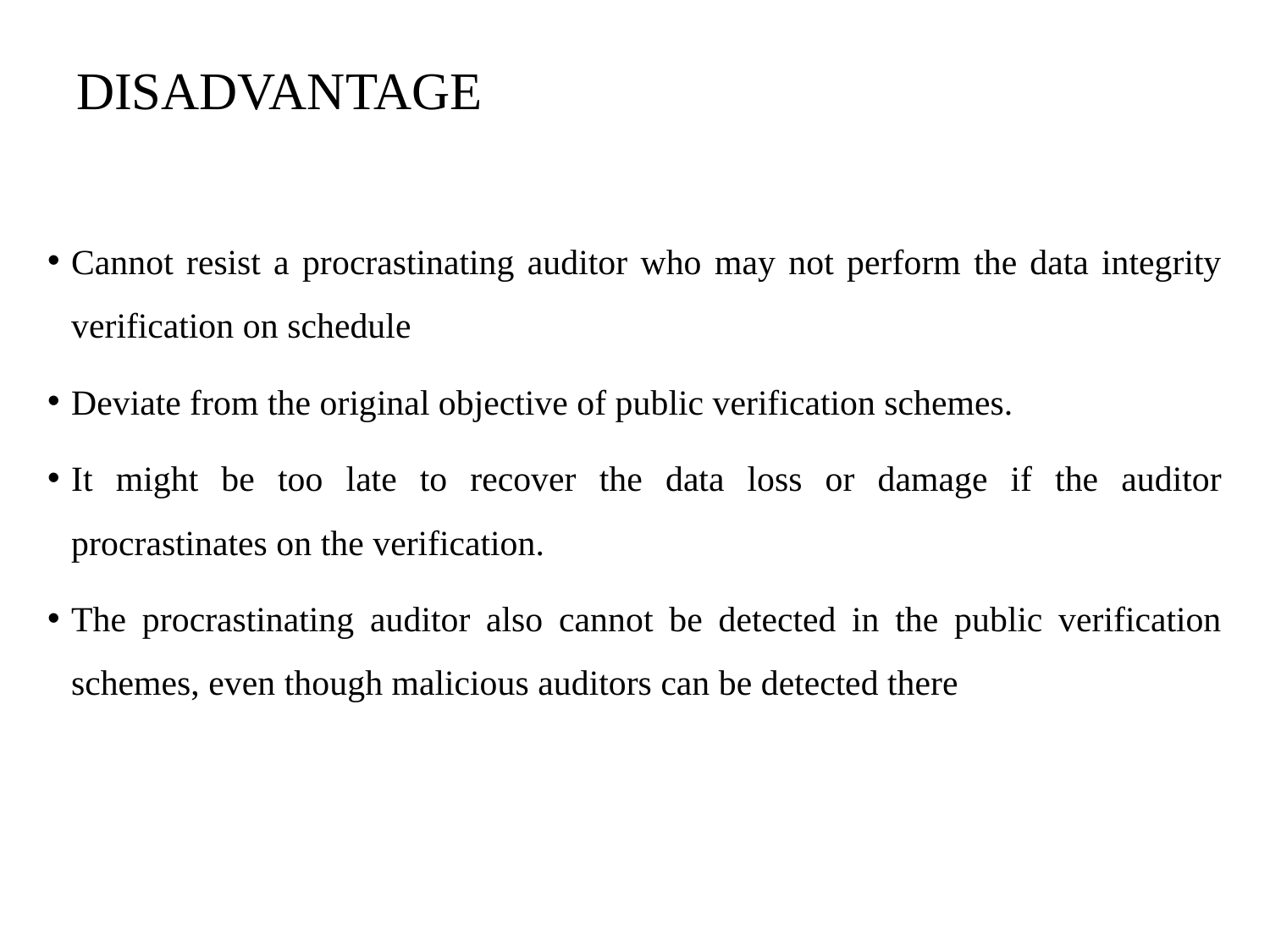

# DISADVANTAGE
Cannot resist a procrastinating auditor who may not perform the data integrity verification on schedule
Deviate from the original objective of public verification schemes.
It might be too late to recover the data loss or damage if the auditor procrastinates on the verification.
The procrastinating auditor also cannot be detected in the public verification schemes, even though malicious auditors can be detected there